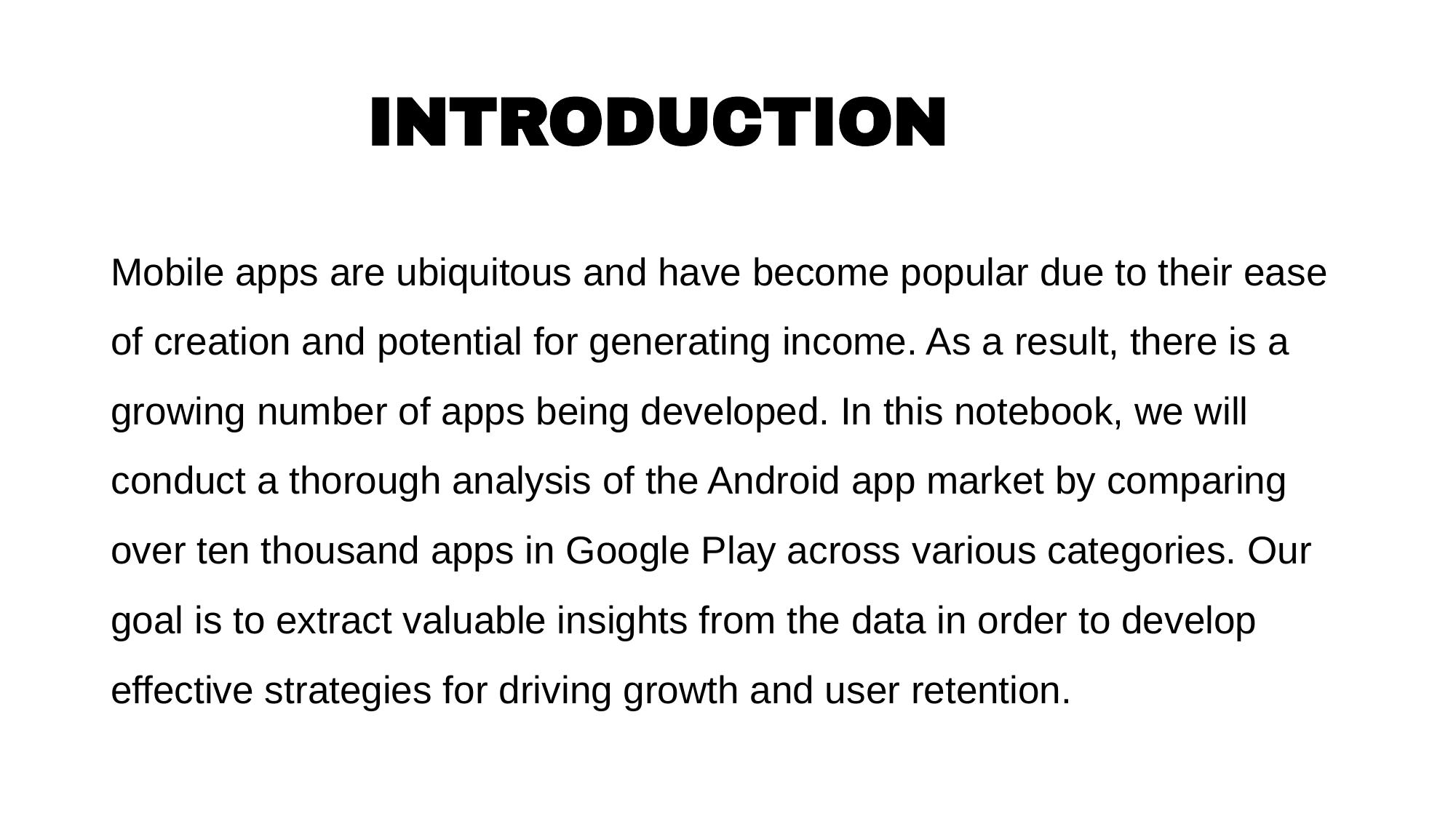

# INTRODUCTION
Mobile apps are ubiquitous and have become popular due to their ease of creation and potential for generating income. As a result, there is a growing number of apps being developed. In this notebook, we will conduct a thorough analysis of the Android app market by comparing over ten thousand apps in Google Play across various categories. Our goal is to extract valuable insights from the data in order to develop effective strategies for driving growth and user retention.